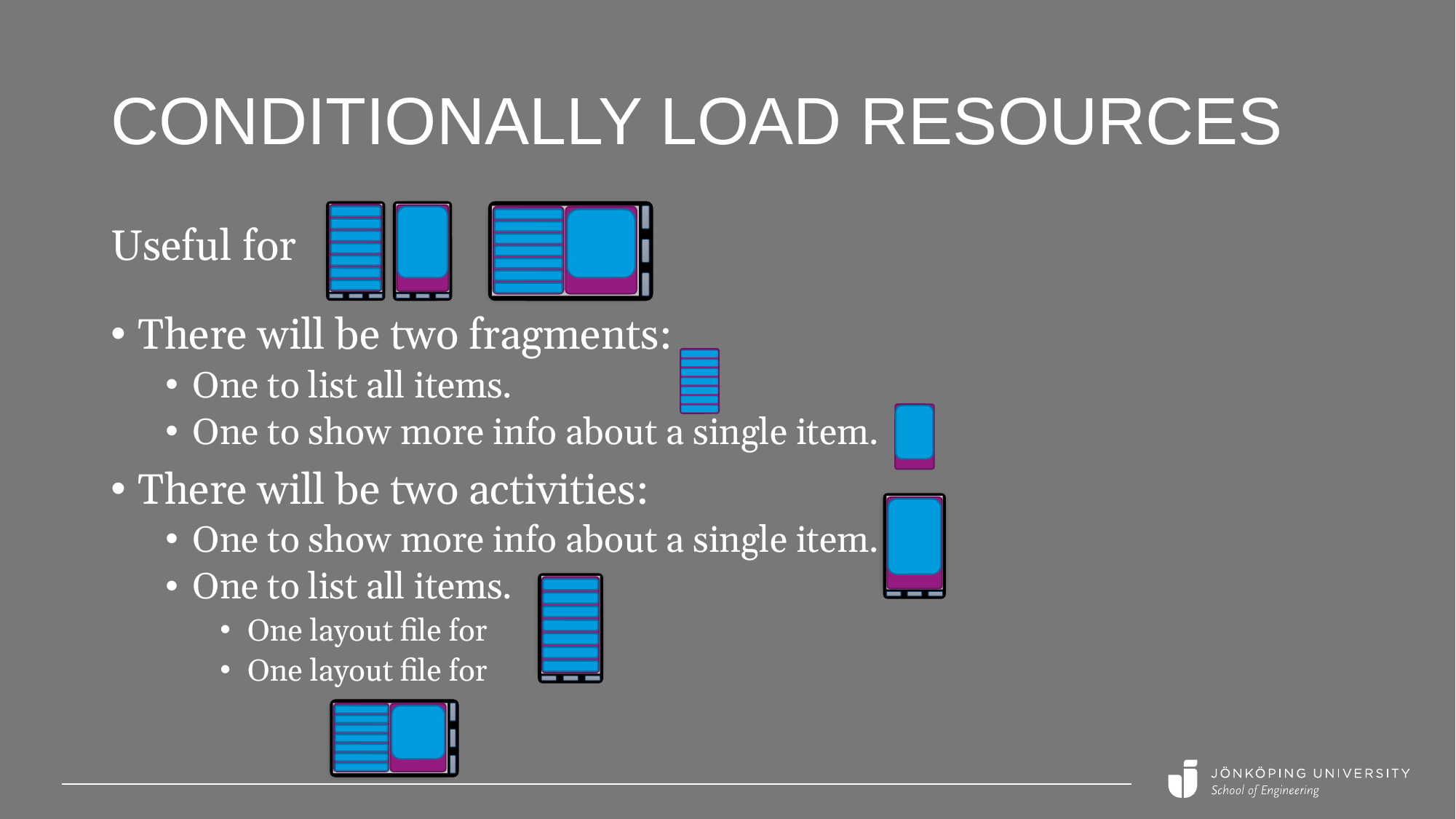

# Conditionally load resources

Useful for

There will be two fragments:
One to list all items.
One to show more info about a single item.
There will be two activities:
One to show more info about a single item.
One to list all items.
One layout file for
One layout file for